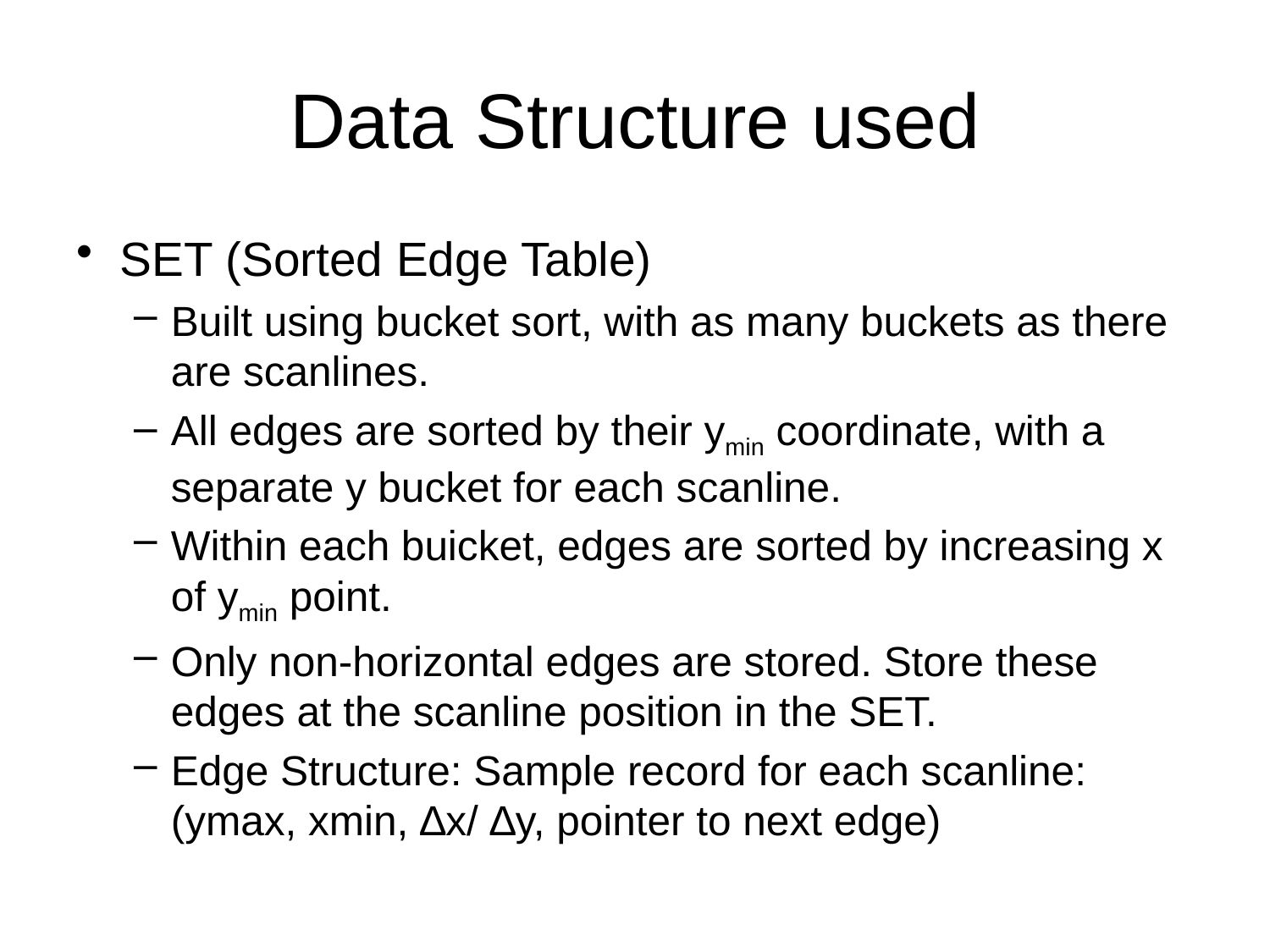

# Data Structure used
SET (Sorted Edge Table)
Built using bucket sort, with as many buckets as there are scanlines.
All edges are sorted by their ymin coordinate, with a separate y bucket for each scanline.
Within each buicket, edges are sorted by increasing x of ymin point.
Only non-horizontal edges are stored. Store these edges at the scanline position in the SET.
Edge Structure: Sample record for each scanline: (ymax, xmin, ∆x/ ∆y, pointer to next edge)